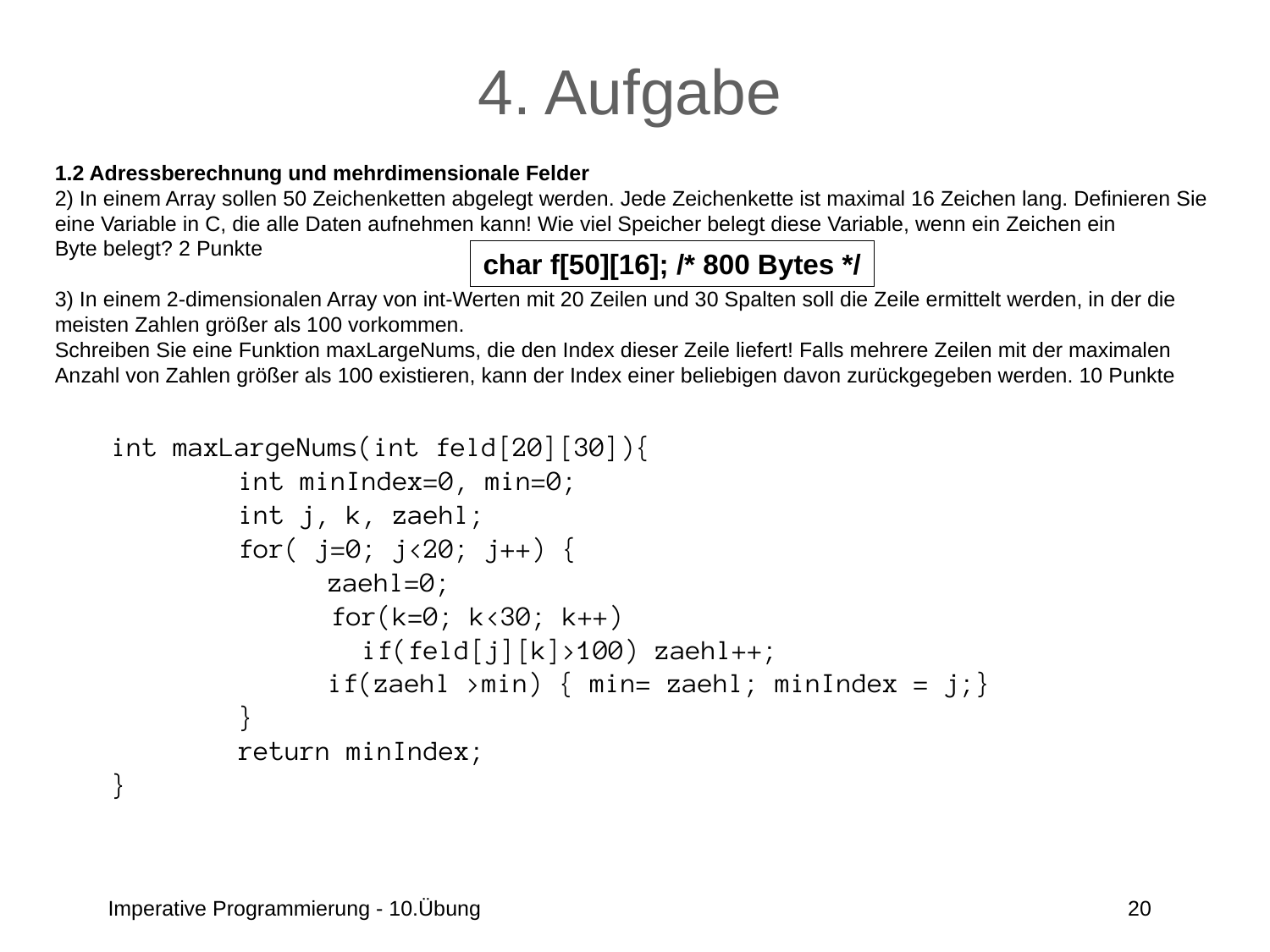

# 4. Aufgabe
1.2 Adressberechnung und mehrdimensionale Felder
2) In einem Array sollen 50 Zeichenketten abgelegt werden. Jede Zeichenkette ist maximal 16 Zeichen lang. Definieren Sie eine Variable in C, die alle Daten aufnehmen kann! Wie viel Speicher belegt diese Variable, wenn ein Zeichen ein
Byte belegt? 2 Punkte

3) In einem 2-dimensionalen Array von int-Werten mit 20 Zeilen und 30 Spalten soll die Zeile ermittelt werden, in der die meisten Zahlen größer als 100 vorkommen.
Schreiben Sie eine Funktion maxLargeNums, die den Index dieser Zeile liefert! Falls mehrere Zeilen mit der maximalen Anzahl von Zahlen größer als 100 existieren, kann der Index einer beliebigen davon zurückgegeben werden. 10 Punkte

char f[50][16]; /* 800 Bytes */
int maxLargeNums(int feld[20][30]){
	int minIndex=0, min=0;
	int j, k, zaehl;
	for( j=0; j<20; j++) {
              zaehl=0;
	      for(k=0; k<30; k++)
	        if(feld[j][k]>100) zaehl++;
              if(zaehl >min) { min= zaehl; minIndex = j;}
	}
	return minIndex;
}
Imperative Programmierung - 10.Übung
20